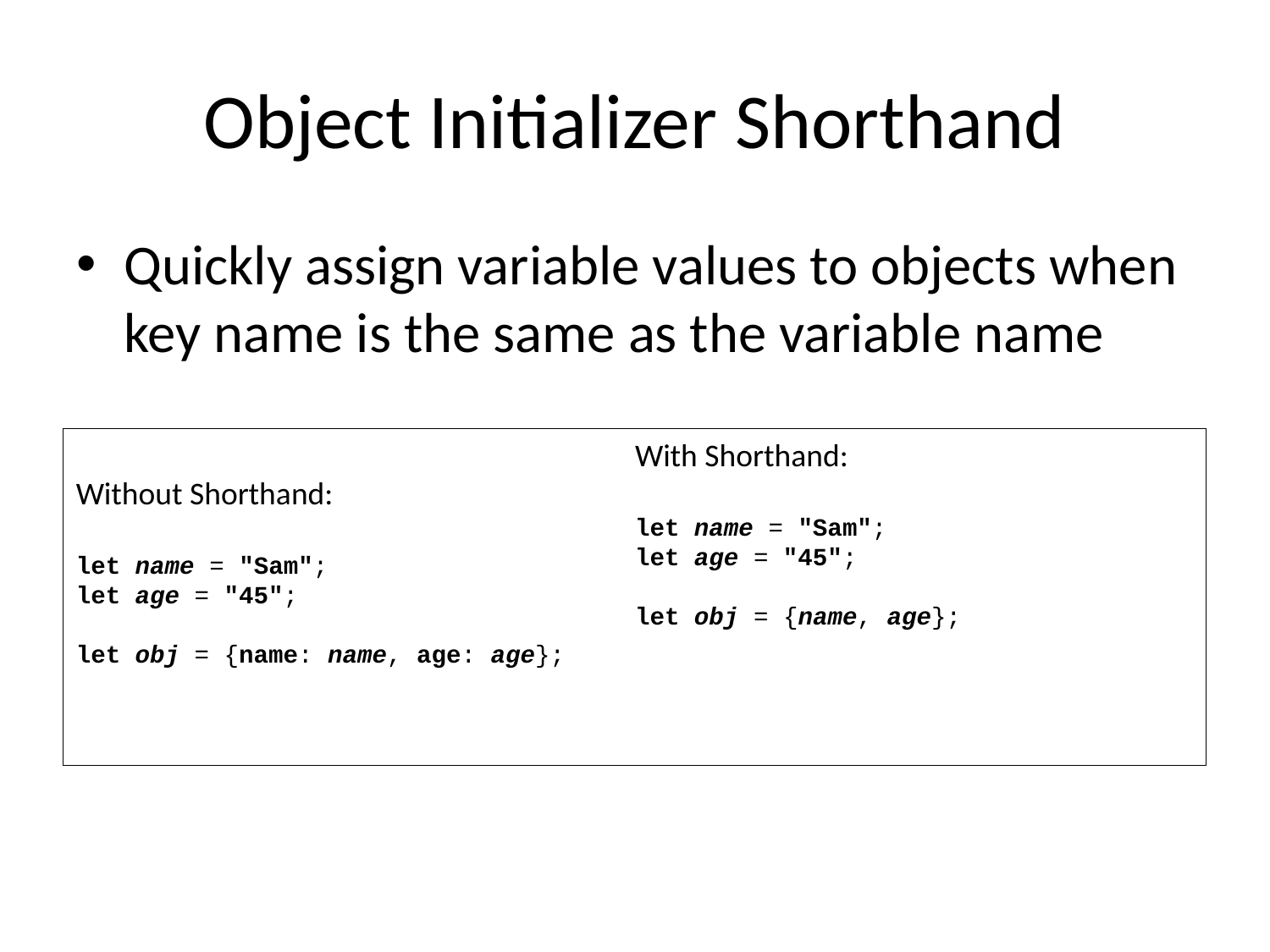

# Object Initializer Shorthand
Quickly assign variable values to objects when key name is the same as the variable name

Without Shorthand:

let name = "Sam";
let age = "45";
let obj = {name: name, age: age};

With Shorthand:

let name = "Sam";
let age = "45";
let obj = {name, age};